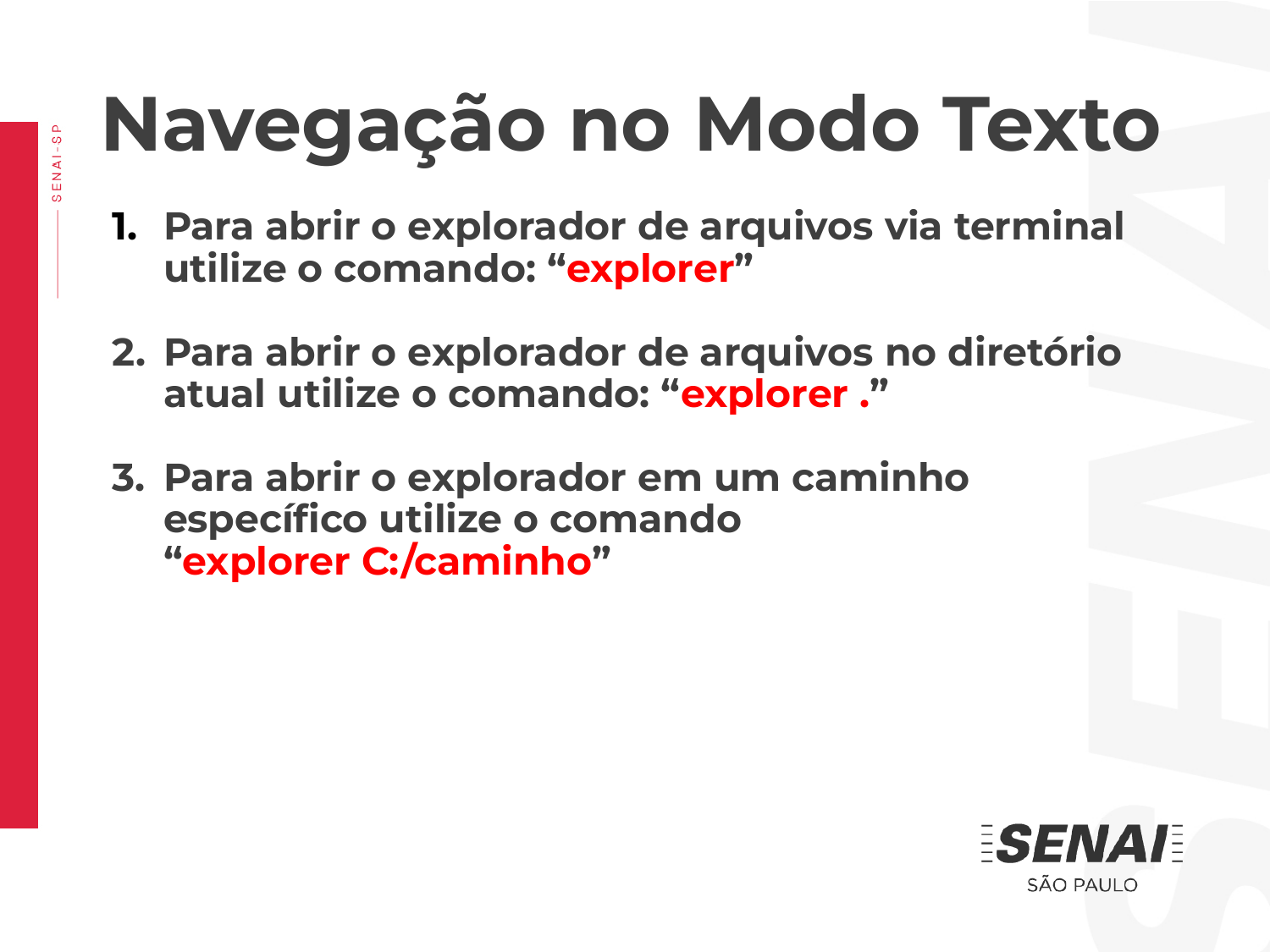

Navegação no Modo Texto
Para abrir o explorador de arquivos via terminal utilize o comando: “explorer”

Para abrir o explorador de arquivos no diretório atual utilize o comando: “explorer .”

Para abrir o explorador em um caminho específico utilize o comando
“explorer C:/caminho”